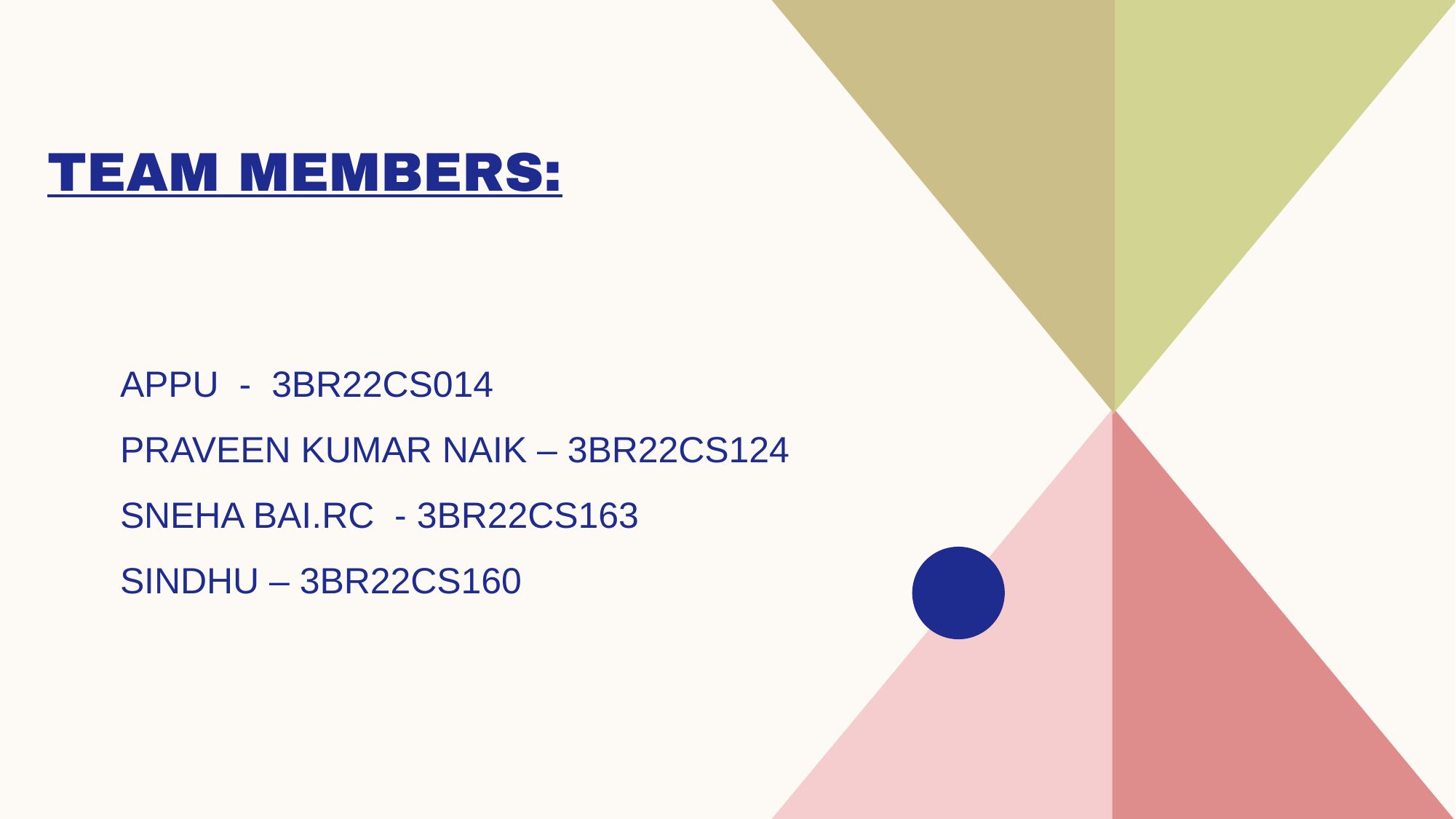

# TEAM MEMBERS:
APPU  -  3BR22CS014
PRAVEEN KUMAR NAIK – 3BR22CS124
SNEHA BAI.RC  - 3BR22CS163
SINDHU – 3BR22CS160